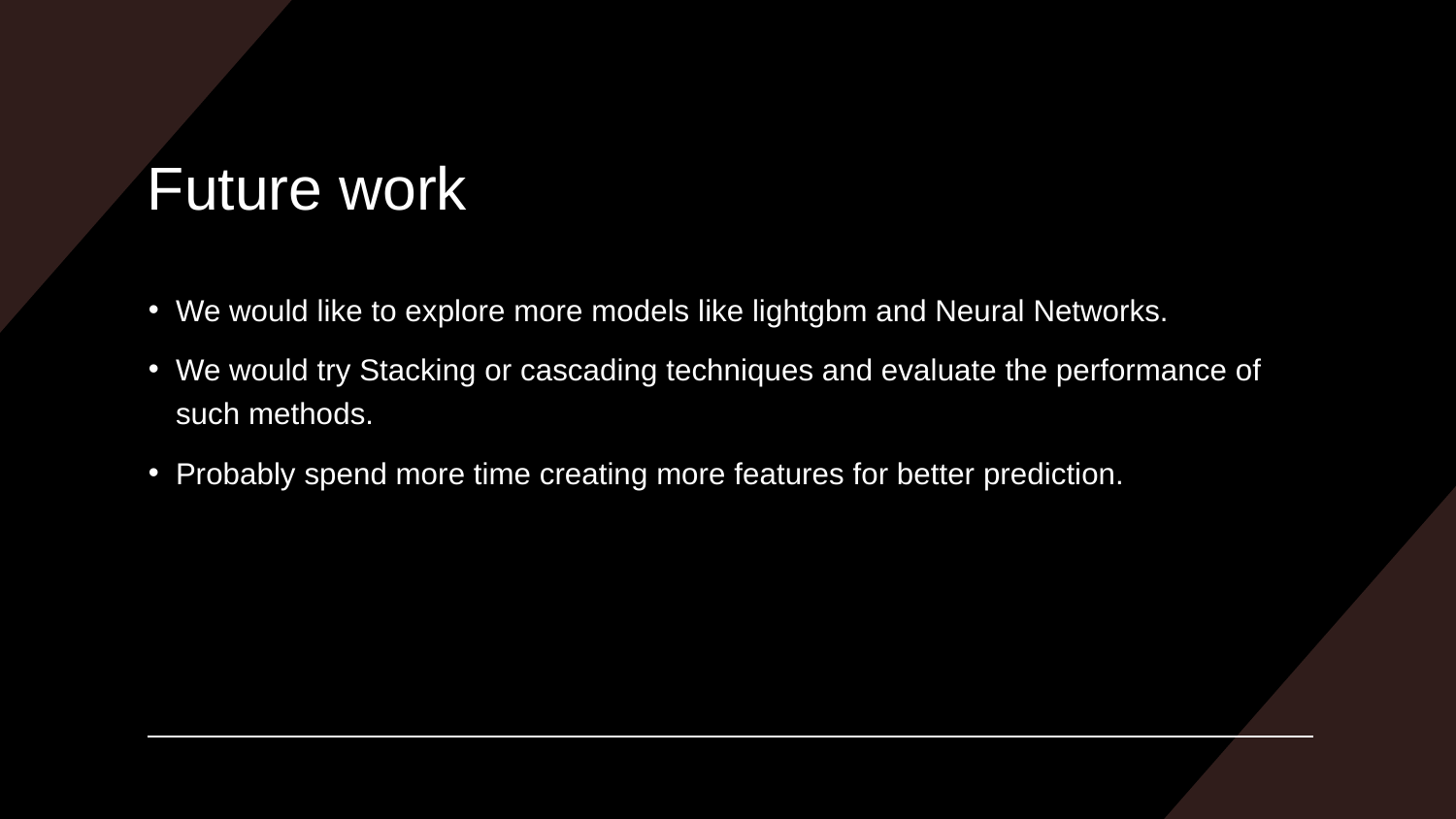

# Future work
We would like to explore more models like lightgbm and Neural Networks.
We would try Stacking or cascading techniques and evaluate the performance of such methods.
Probably spend more time creating more features for better prediction.